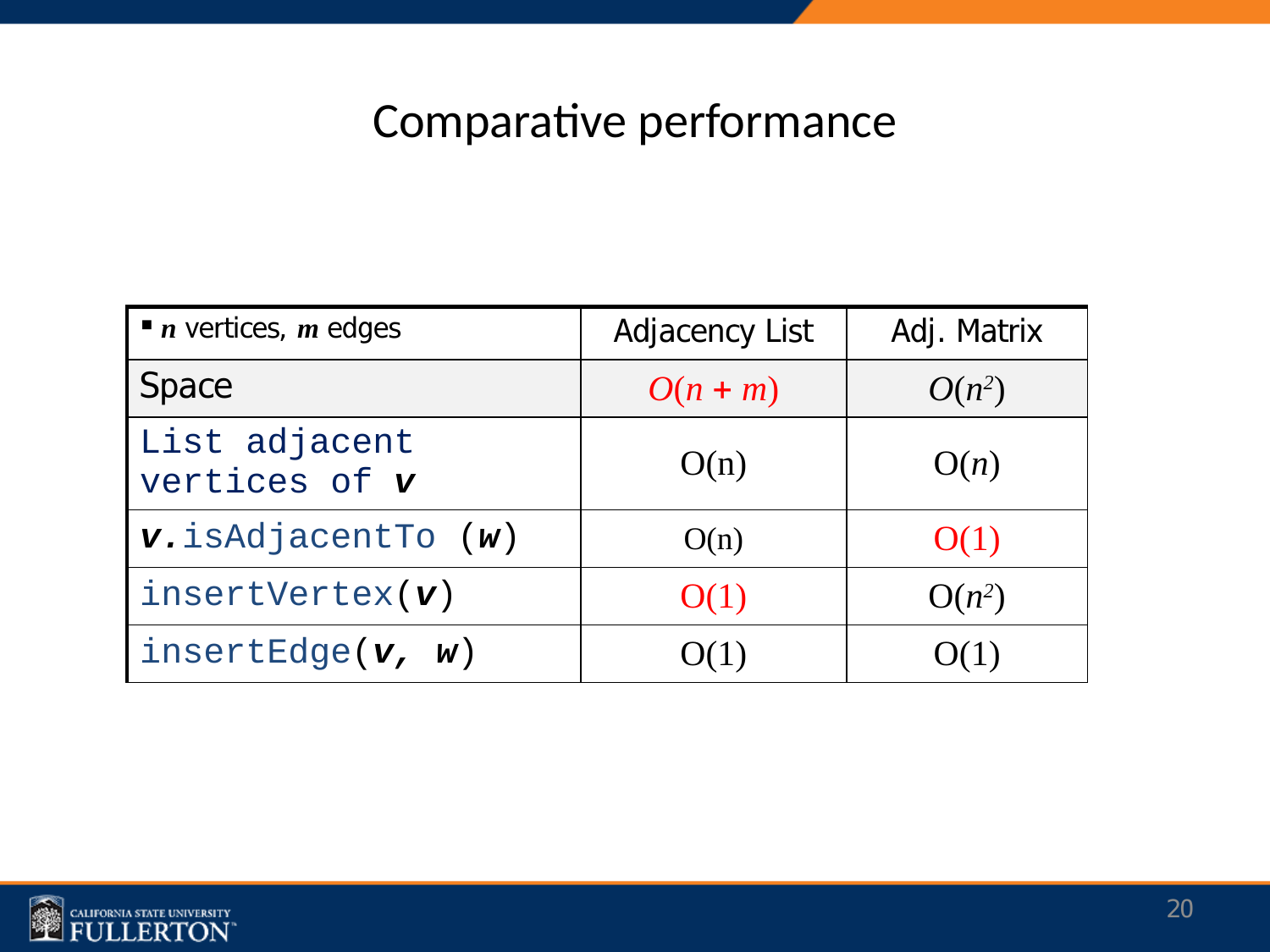

# Comparative performance
| n vertices, m edges | Adjacency List | Adj. Matrix |
| --- | --- | --- |
| Space | O(n + m) | O(n2) |
| List adjacent vertices of v | O(n) | O(n) |
| v.isAdjacentTo (w) | O(n) | O(1) |
| insertVertex(v) | O(1) | O(n2) |
| insertEdge(v, w) | O(1) | O(1) |
20